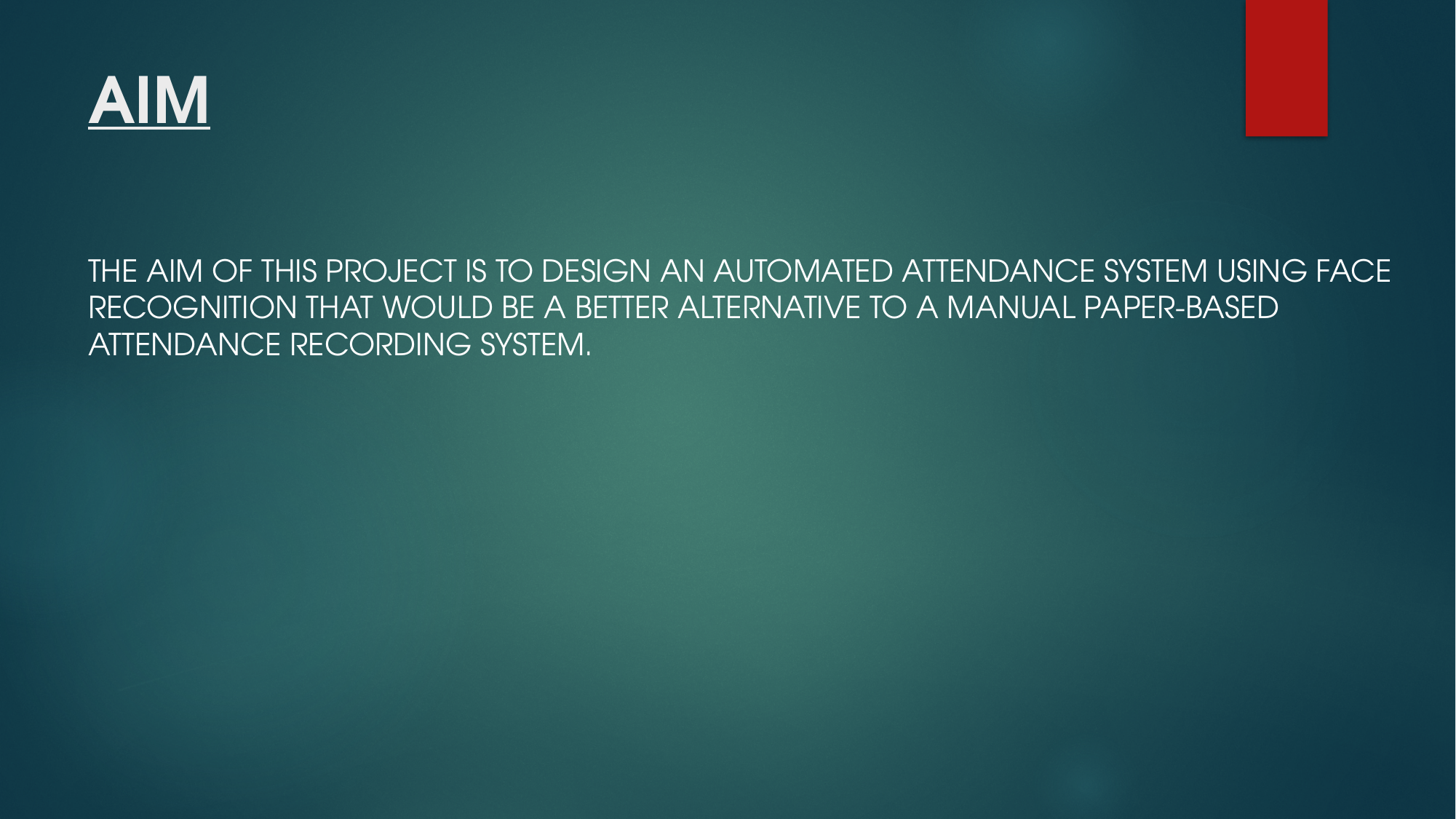

# AIM
THE AIM OF THIS PROJECT IS TO DESIGN AN AUTOMATED ATTENDANCE SYSTEM USING FACE RECOGNITION THAT WOULD BE A BETTER ALTERNATIVE TO A MANUAL PAPER-BASED ATTENDANCE RECORDING SYSTEM.